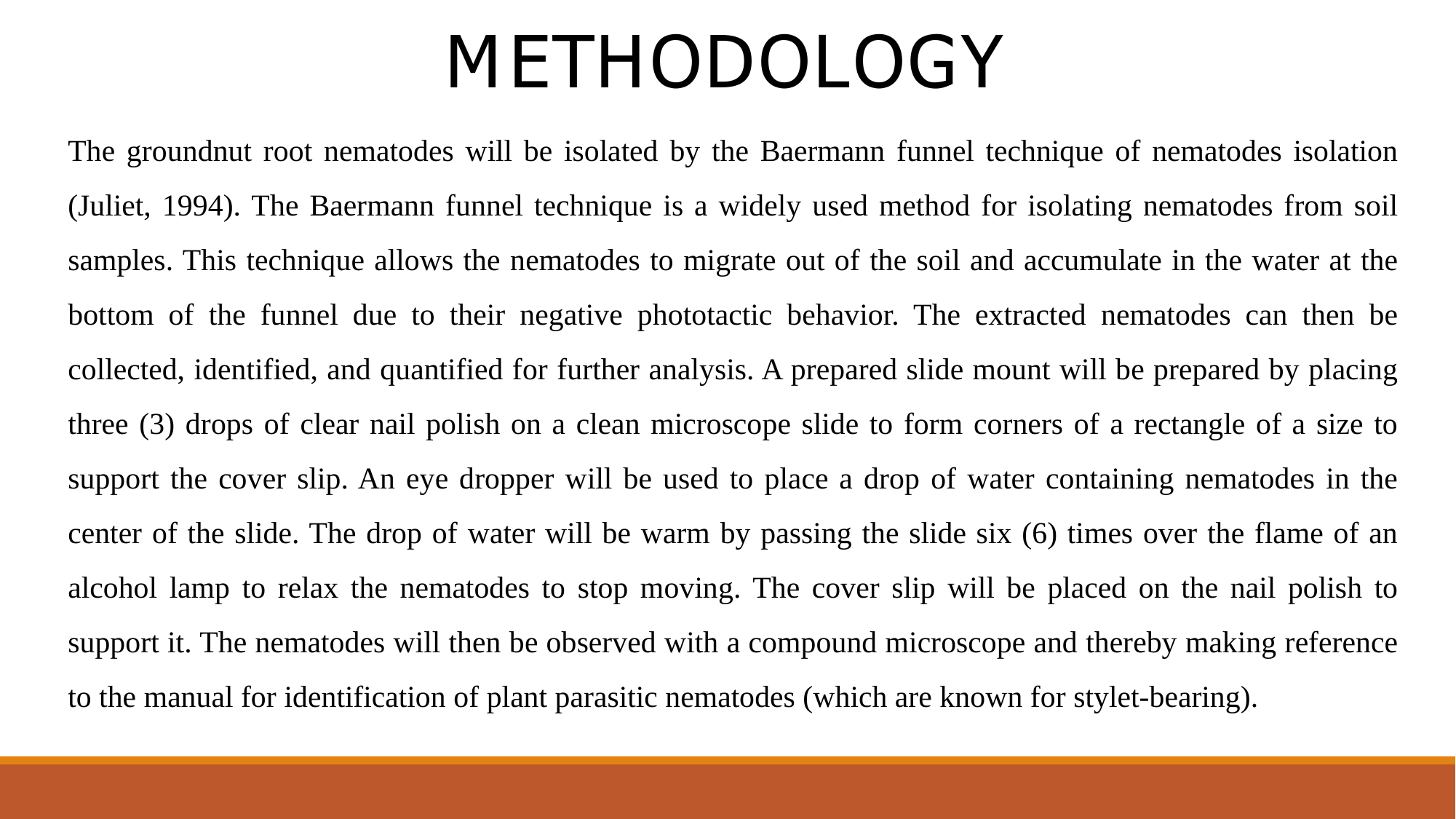

# METHODOLOGY
The groundnut root nematodes will be isolated by the Baermann funnel technique of nematodes isolation (Juliet, 1994). The Baermann funnel technique is a widely used method for isolating nematodes from soil samples. This technique allows the nematodes to migrate out of the soil and accumulate in the water at the bottom of the funnel due to their negative phototactic behavior. The extracted nematodes can then be collected, identified, and quantified for further analysis. A prepared slide mount will be prepared by placing three (3) drops of clear nail polish on a clean microscope slide to form corners of a rectangle of a size to support the cover slip. An eye dropper will be used to place a drop of water containing nematodes in the center of the slide. The drop of water will be warm by passing the slide six (6) times over the flame of an alcohol lamp to relax the nematodes to stop moving. The cover slip will be placed on the nail polish to support it. The nematodes will then be observed with a compound microscope and thereby making reference to the manual for identification of plant parasitic nematodes (which are known for stylet-bearing).